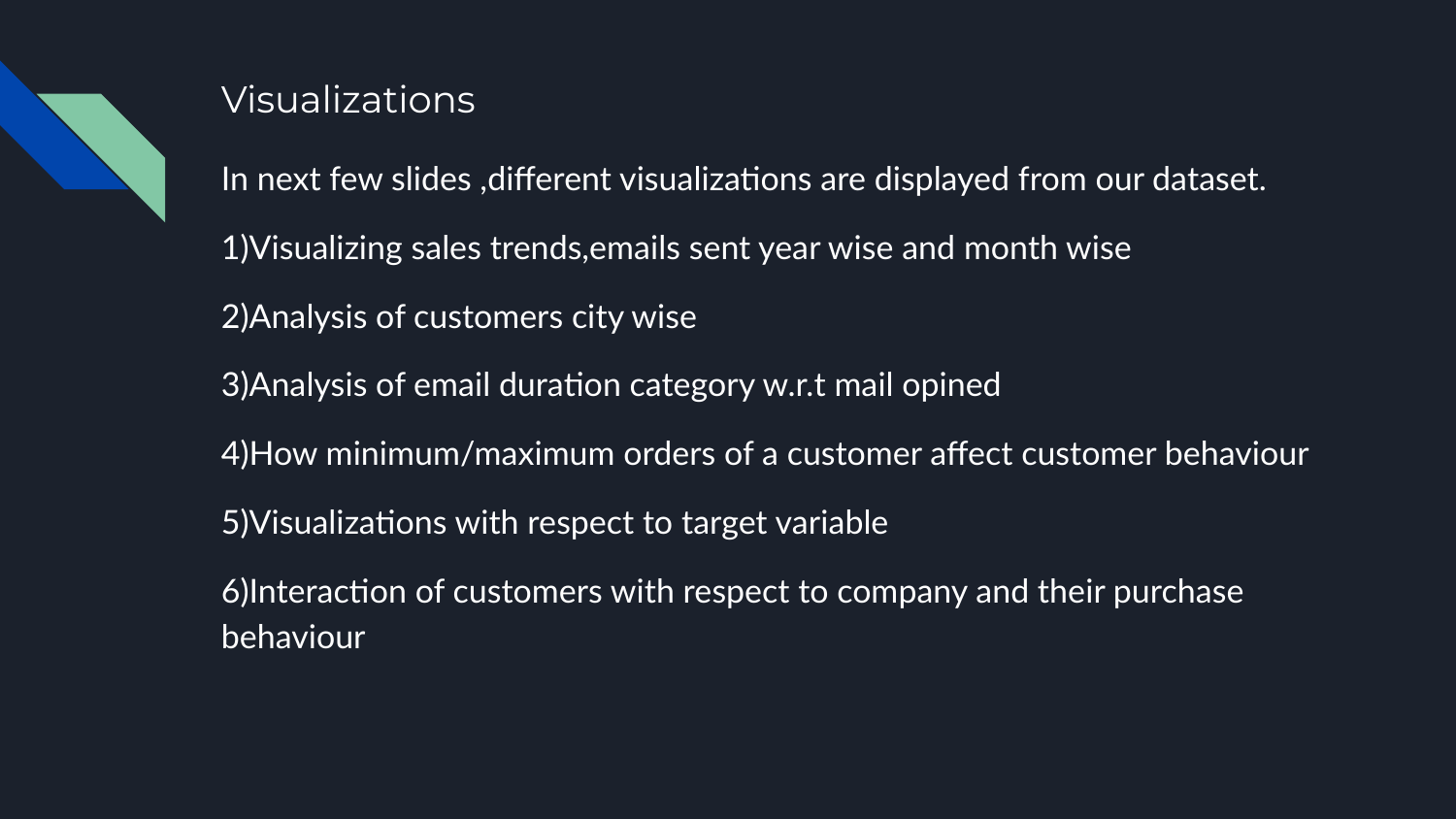

# Visualizations
In next few slides ,different visualizations are displayed from our dataset.
1)Visualizing sales trends,emails sent year wise and month wise
2)Analysis of customers city wise
3)Analysis of email duration category w.r.t mail opined
4)How minimum/maximum orders of a customer affect customer behaviour
5)Visualizations with respect to target variable
6)Interaction of customers with respect to company and their purchase behaviour